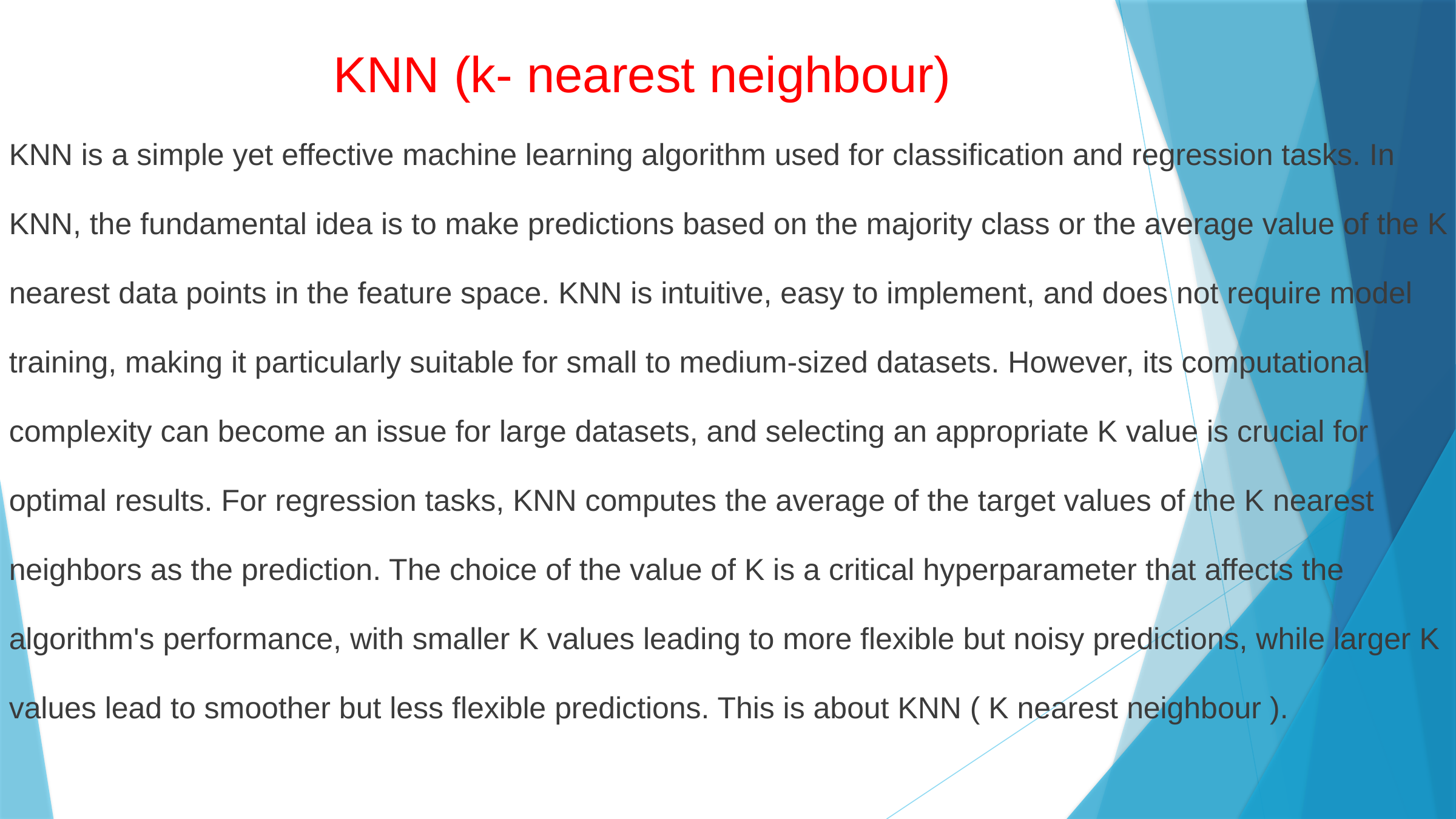

KNN (k- nearest neighbour)
KNN is a simple yet effective machine learning algorithm used for classification and regression tasks. In KNN, the fundamental idea is to make predictions based on the majority class or the average value of the K nearest data points in the feature space. KNN is intuitive, easy to implement, and does not require model training, making it particularly suitable for small to medium-sized datasets. However, its computational complexity can become an issue for large datasets, and selecting an appropriate K value is crucial for optimal results. For regression tasks, KNN computes the average of the target values of the K nearest neighbors as the prediction. The choice of the value of K is a critical hyperparameter that affects the algorithm's performance, with smaller K values leading to more flexible but noisy predictions, while larger K values lead to smoother but less flexible predictions. This is about KNN ( K nearest neighbour ).